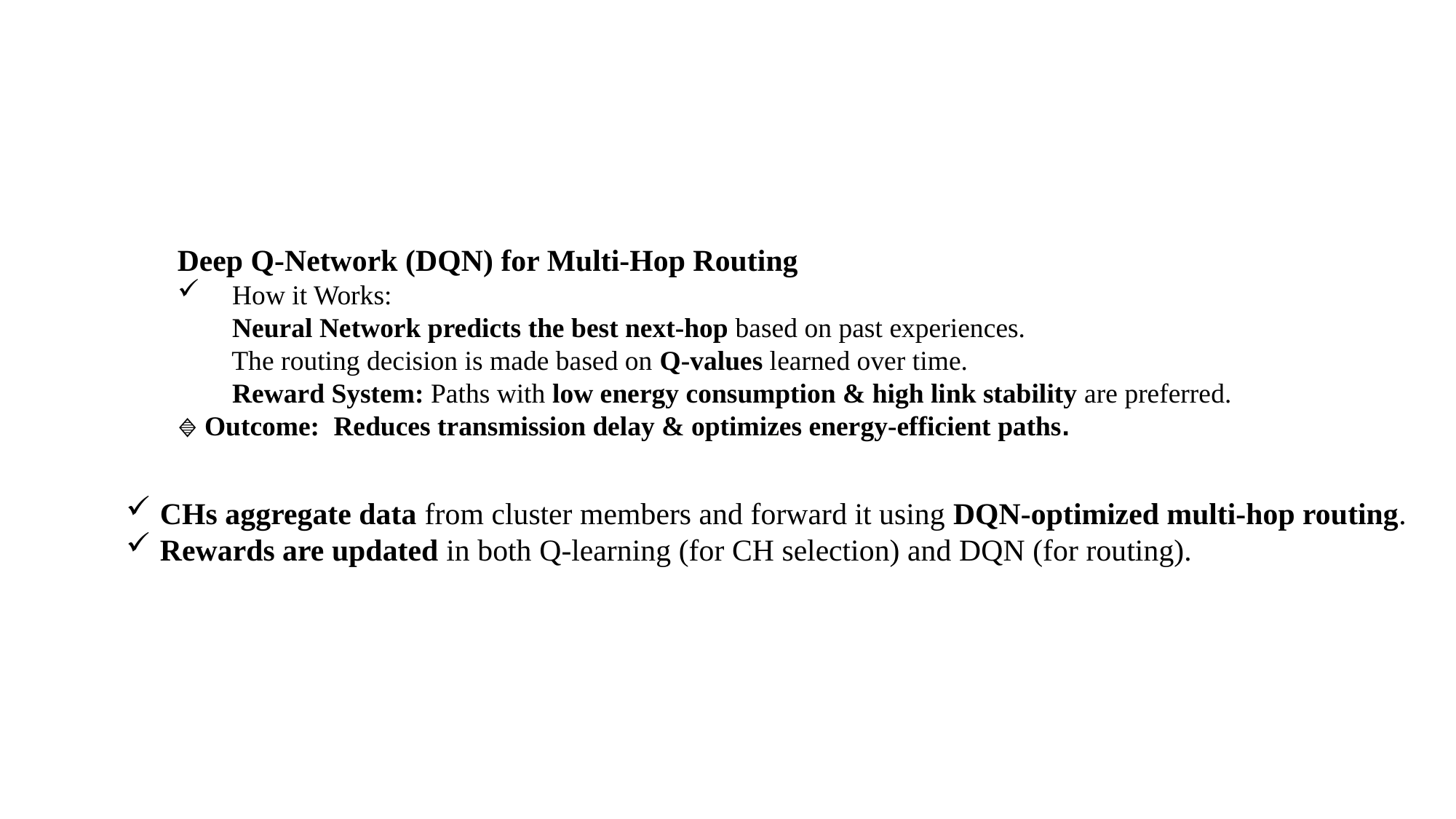

Deep Q-Network (DQN) for Multi-Hop Routing
   How it Works:
   Neural Network predicts the best next-hop based on past experiences.
   The routing decision is made based on Q-values learned over time.
   Reward System: Paths with low energy consumption & high link stability are preferred.
🔹 Outcome:  Reduces transmission delay & optimizes energy-efficient paths.
CHs aggregate data from cluster members and forward it using DQN-optimized multi-hop routing.
Rewards are updated in both Q-learning (for CH selection) and DQN (for routing).